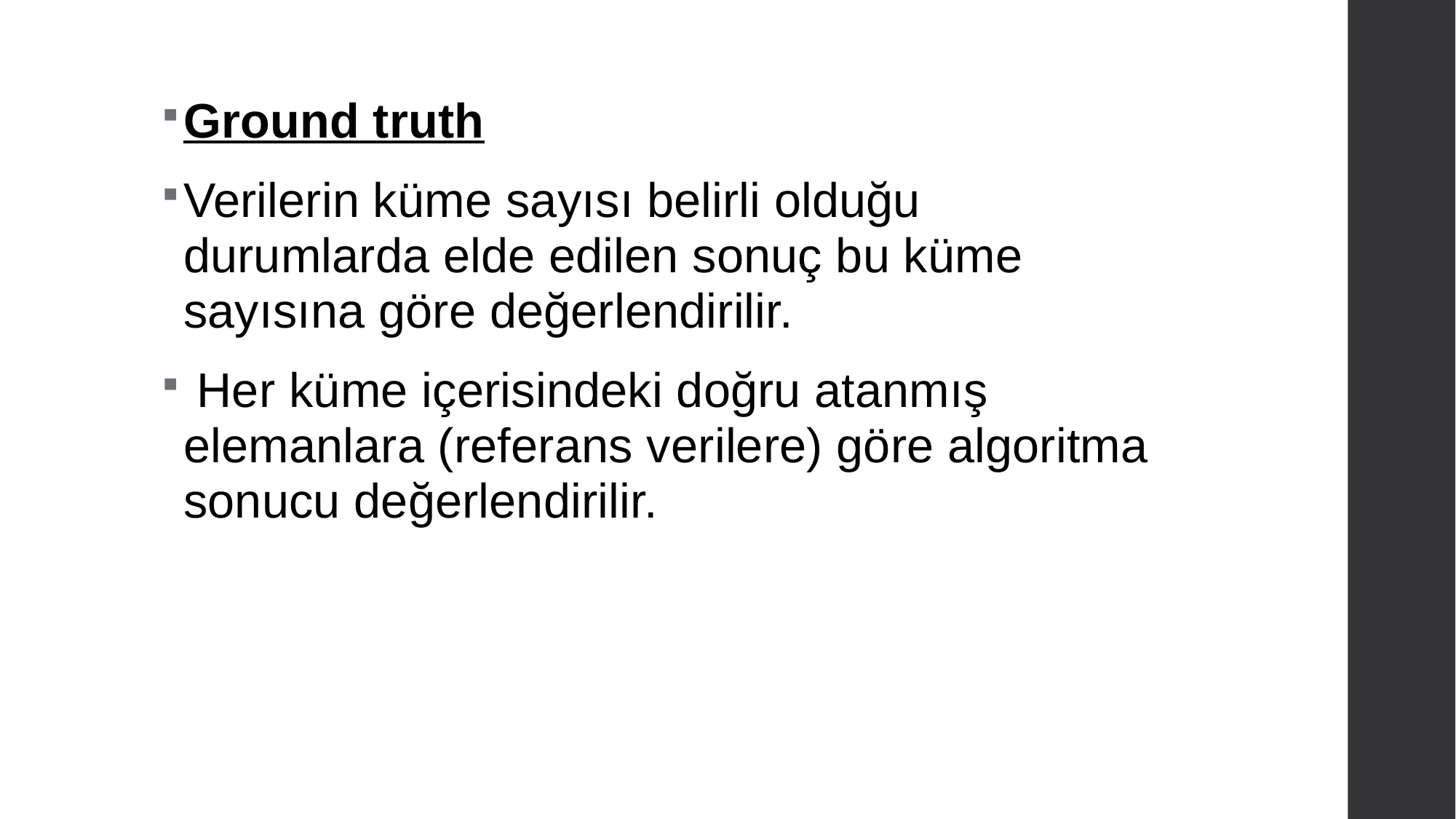

Ground truth
Verilerin küme sayısı belirli olduğu durumlarda elde edilen sonuç bu küme sayısına göre değerlendirilir.
 Her küme içerisindeki doğru atanmış elemanlara (referans verilere) göre algoritma sonucu değerlendirilir.